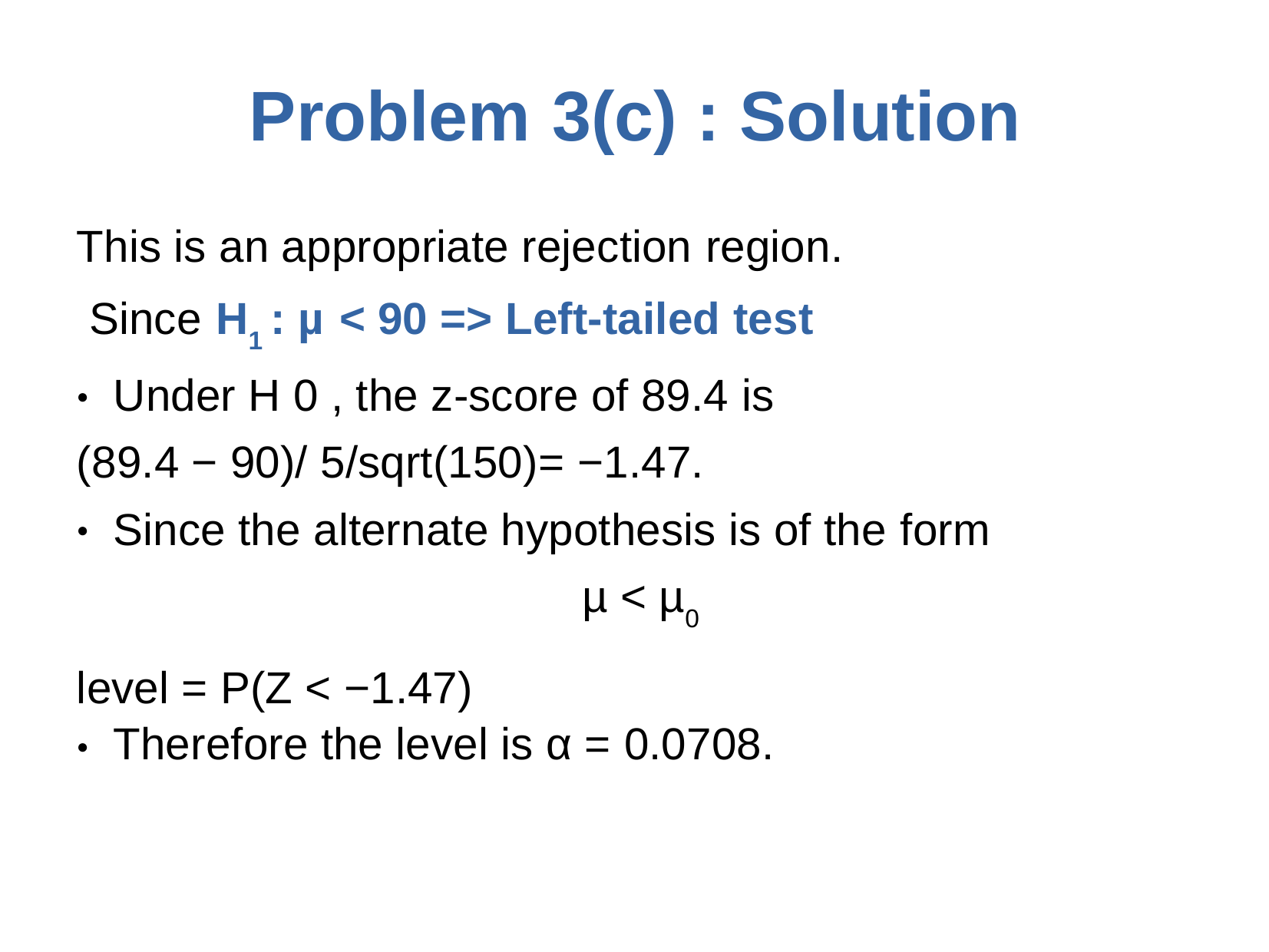

# Problem	3(c) : Solution
This is an appropriate rejection region.  Since	H1 : µ < 90 => Left-tailed test
Under H 0 , the z-score of 89.4 is
●
(89.4 − 90)/ 5/sqrt(150)= −1.47.
Since the alternate hypothesis is of the form
µ < µ0
level = P(Z < −1.47)
●
Therefore the level is α = 0.0708.
●